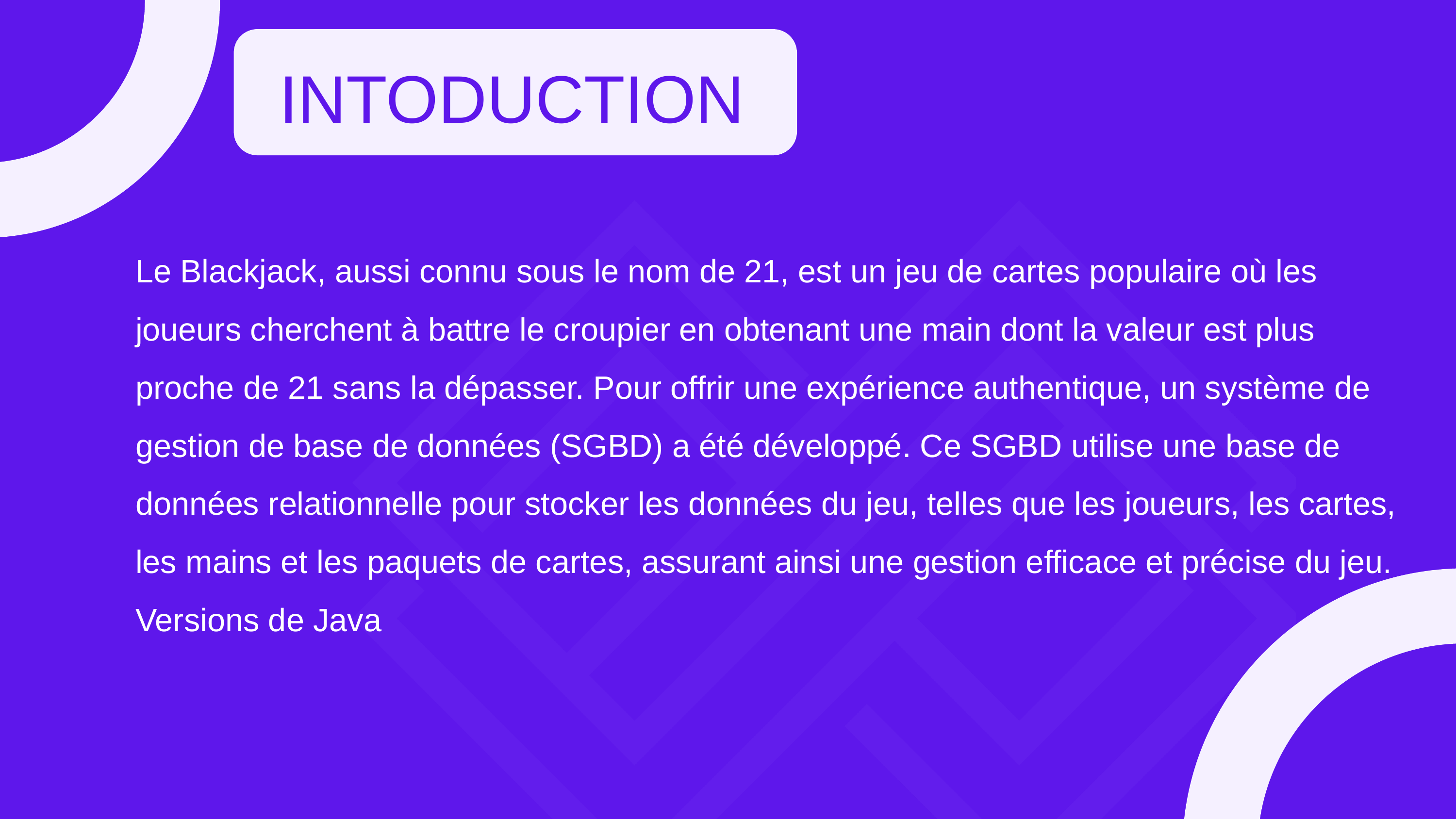

☺☺

INTODUCTION

Le Blackjack, aussi connu sous le nom de 21, est un jeu de cartes populaire où les joueurs cherchent à battre le croupier en obtenant une main dont la valeur est plus proche de 21 sans la dépasser. Pour offrir une expérience authentique, un système de gestion de base de données (SGBD) a été développé. Ce SGBD utilise une base de données relationnelle pour stocker les données du jeu, telles que les joueurs, les cartes, les mains et les paquets de cartes, assurant ainsi une gestion efficace et précise du jeu.
Versions de Java